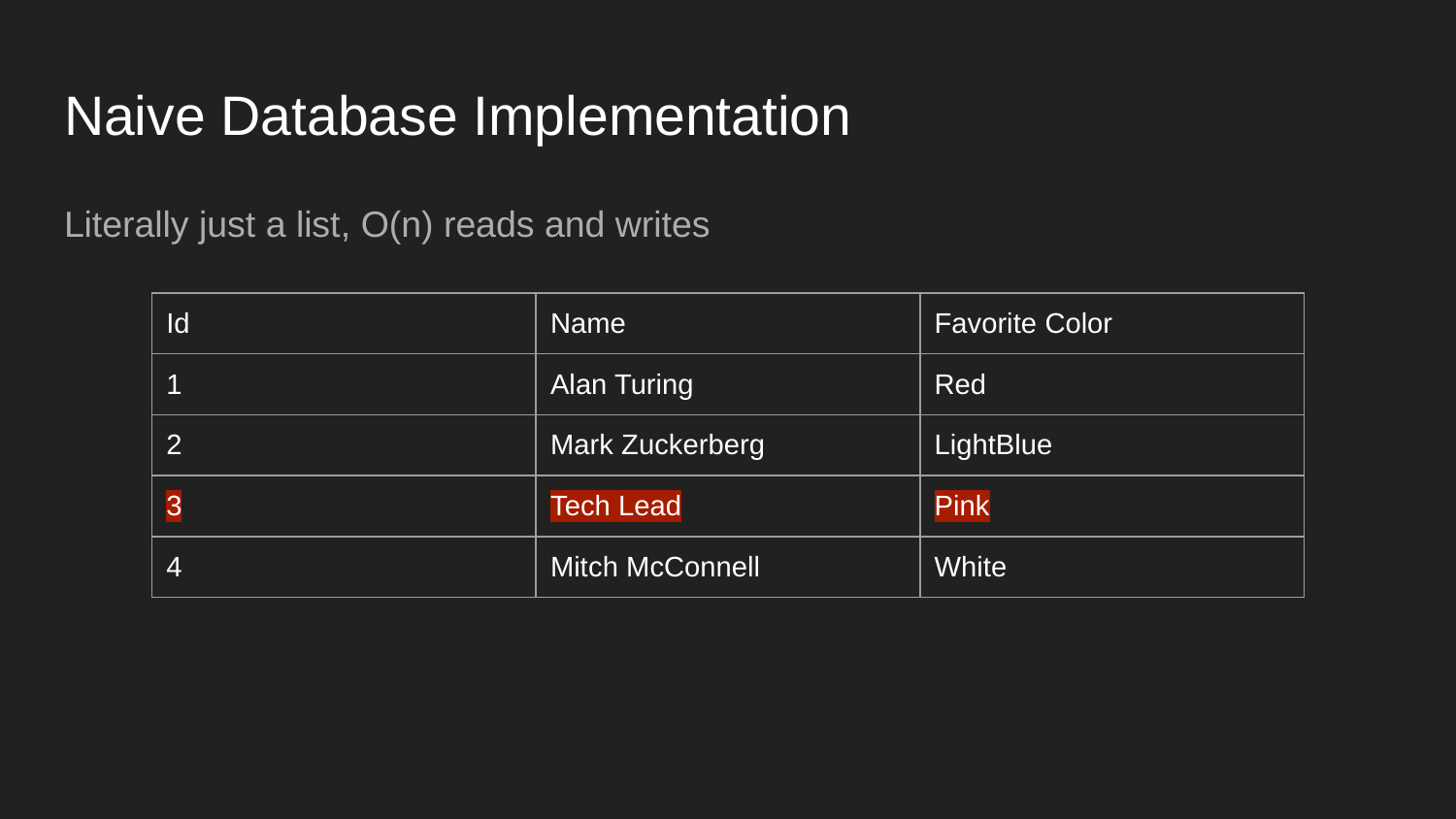

# Naive Database Implementation
Literally just a list, O(n) reads and writes

| Id | Name | Favorite Color |
| --- | --- | --- |
| 1 | Alan Turing | Red |
| 2 | Mark Zuckerberg | LightBlue |
| 3 | Tech Lead | Pink |
| 4 | Mitch McConnell | White |